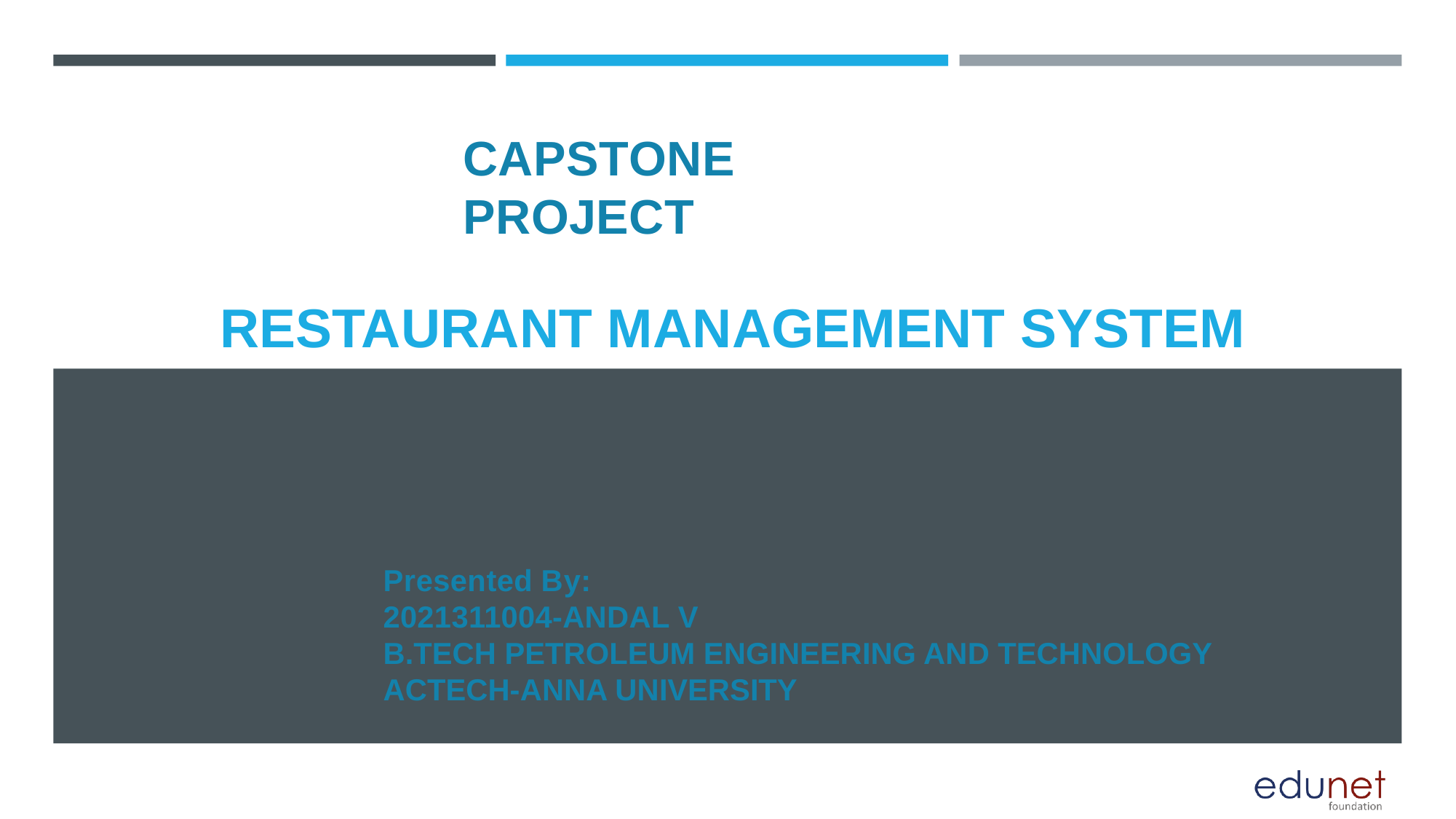

# CAPSTONE PROJECT
RESTAURANT MANAGEMENT SYSTEM

Presented By:
2021311004-ANDAL V
B.TECH PETROLEUM ENGINEERING AND TECHNOLOGY
ACTECH-ANNA UNIVERSITY